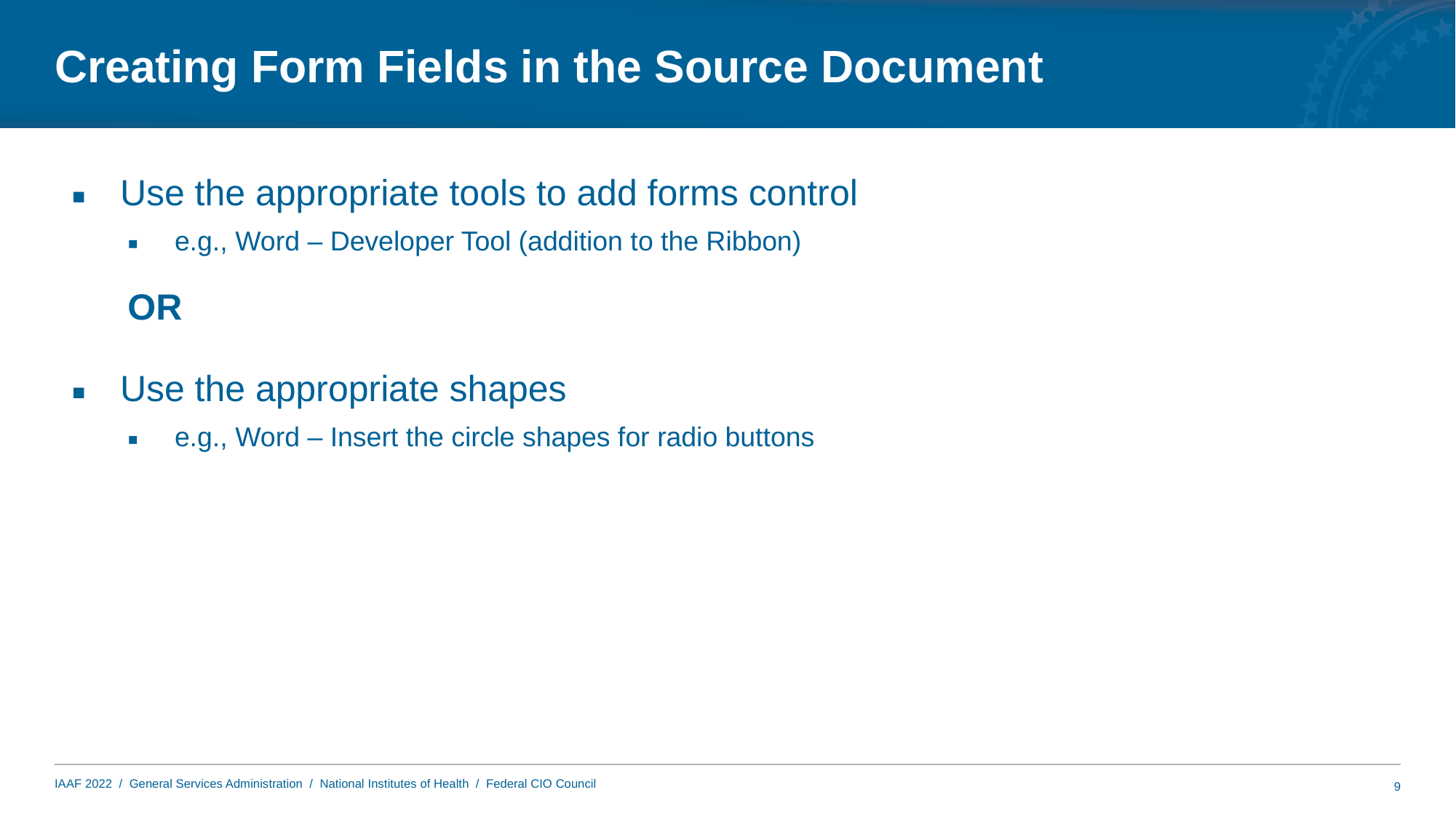

# Creating Form Fields in the Source Document
Use the appropriate tools to add forms control
e.g., Word – Developer Tool (addition to the Ribbon)
OR
Use the appropriate shapes
e.g., Word – Insert the circle shapes for radio buttons

9